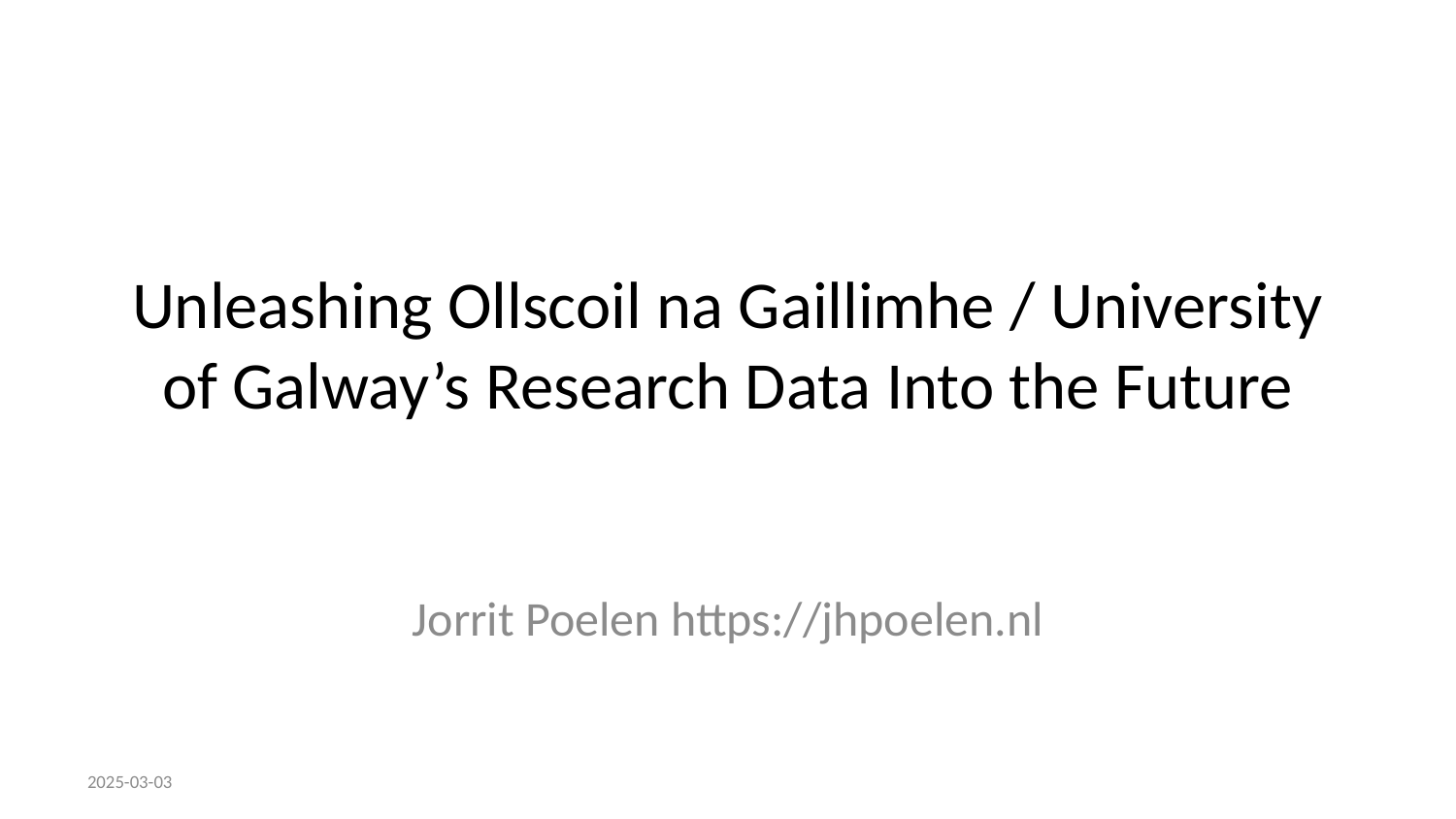

# Unleashing Ollscoil na Gaillimhe / University of Galway’s Research Data Into the Future
Jorrit Poelen https://jhpoelen.nl
2025-03-03